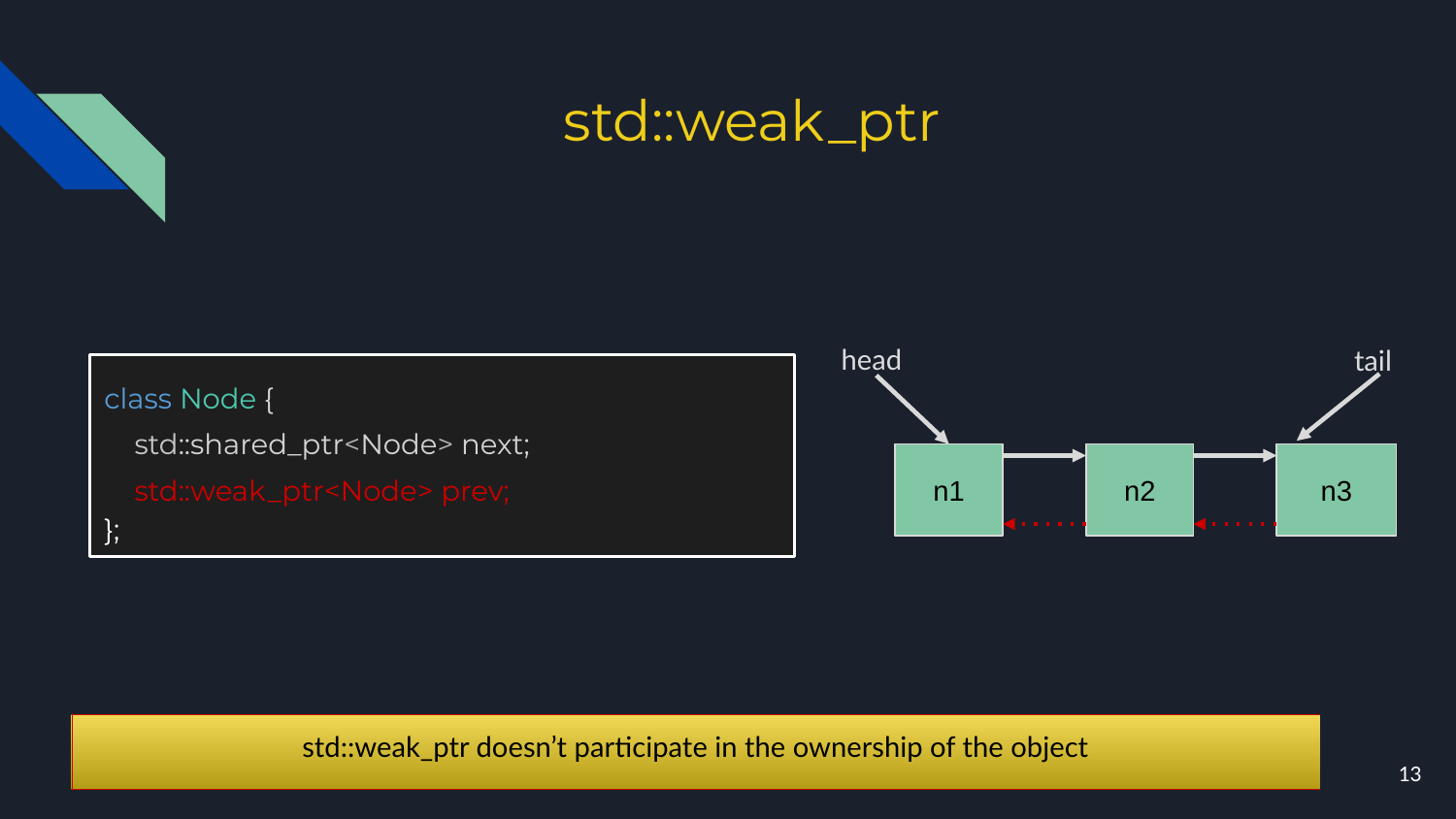

# std::weak_ptr

head
tail
class Node {
    std::shared_ptr<Node> next;
    std::weak_ptr<Node> prev;
};

n1
n2
n3
std::weak_ptr doesn’t participate in the ownership of the object
13